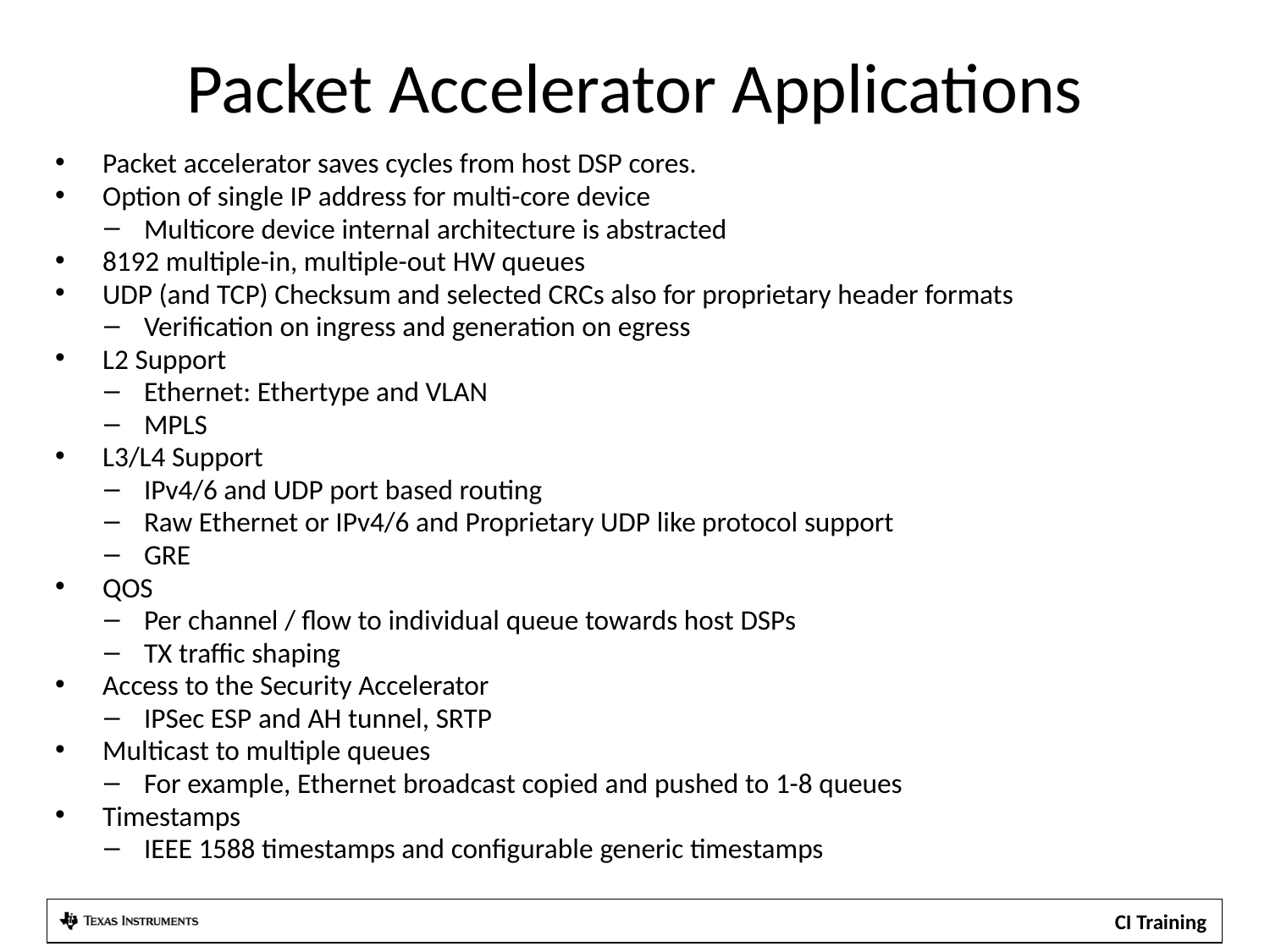

# Packet Accelerator Applications
Packet accelerator saves cycles from host DSP cores.
Option of single IP address for multi-core device
Multicore device internal architecture is abstracted
8192 multiple-in, multiple-out HW queues
UDP (and TCP) Checksum and selected CRCs also for proprietary header formats
Verification on ingress and generation on egress
L2 Support
Ethernet: Ethertype and VLAN
MPLS
L3/L4 Support
IPv4/6 and UDP port based routing
Raw Ethernet or IPv4/6 and Proprietary UDP like protocol support
GRE
QOS
Per channel / flow to individual queue towards host DSPs
TX traffic shaping
Access to the Security Accelerator
IPSec ESP and AH tunnel, SRTP
Multicast to multiple queues
For example, Ethernet broadcast copied and pushed to 1-8 queues
Timestamps
IEEE 1588 timestamps and configurable generic timestamps